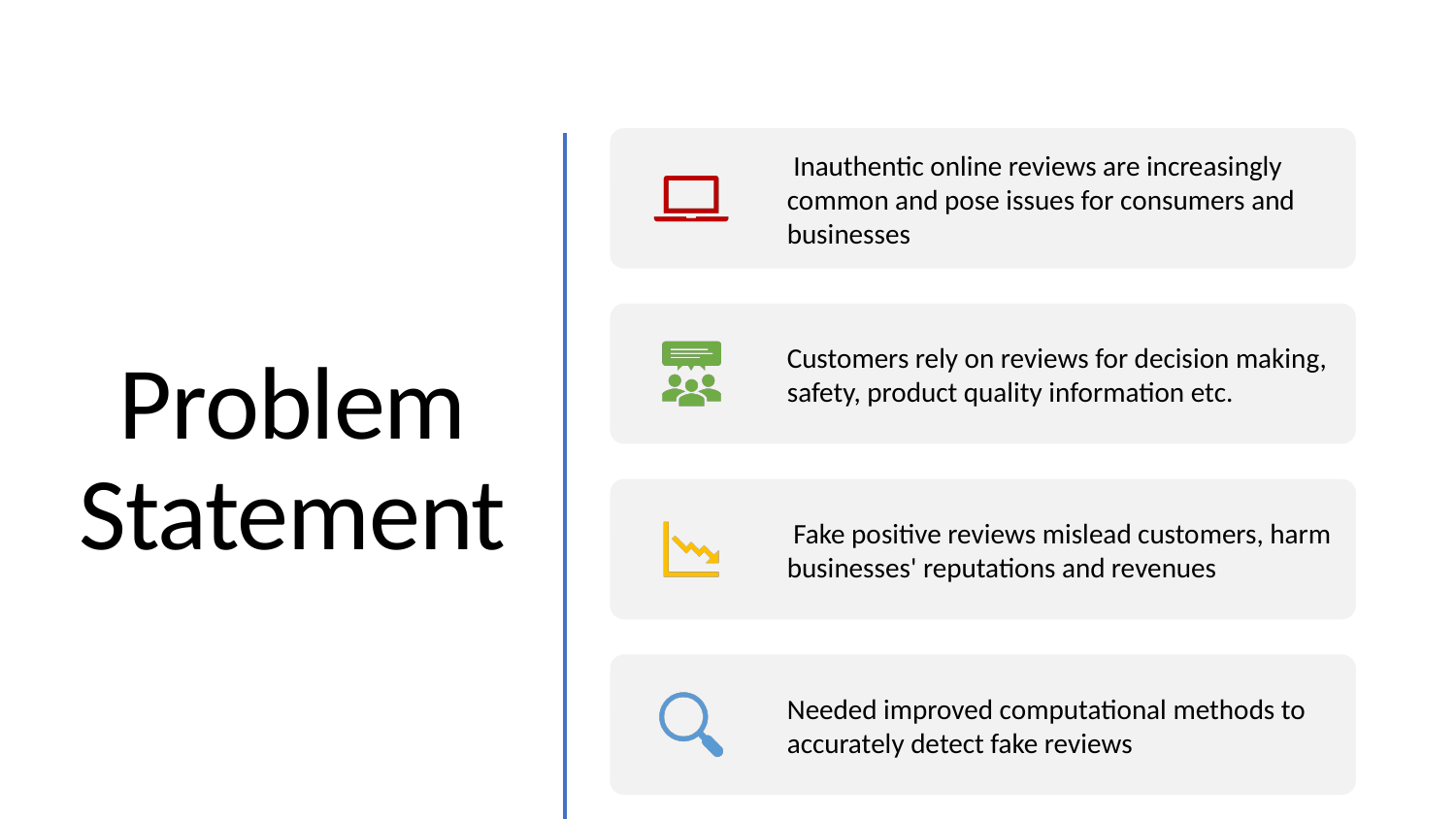

# Problem Statement
 Inauthentic online reviews are increasingly common and pose issues for consumers and businesses
Customers rely on reviews for decision making, safety, product quality information etc.
 Fake positive reviews mislead customers, harm businesses' reputations and revenues
Needed improved computational methods to accurately detect fake reviews